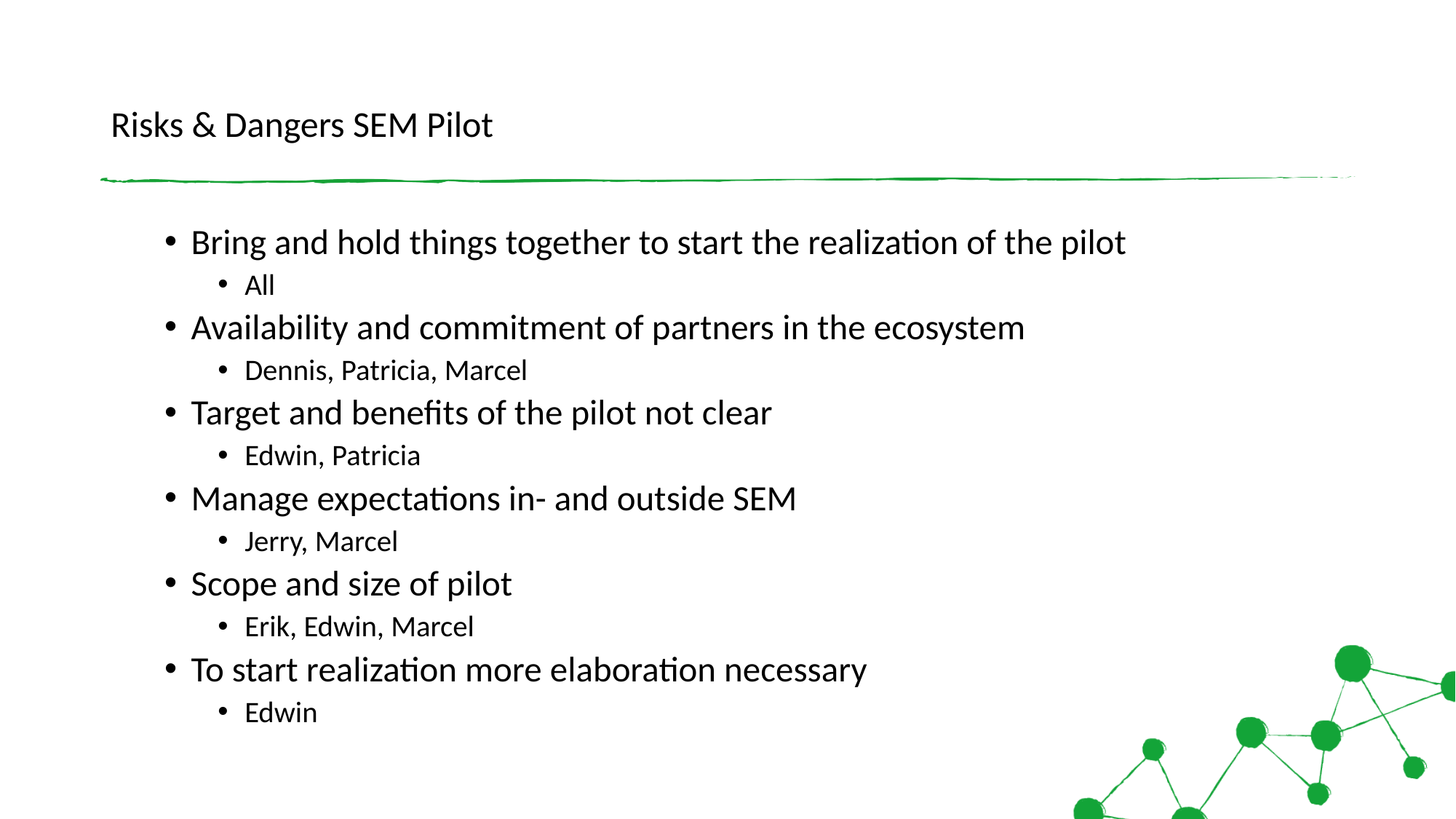

# Risks & Dangers SEM Pilot
Bring and hold things together to start the realization of the pilot
All
Availability and commitment of partners in the ecosystem
Dennis, Patricia, Marcel
Target and benefits of the pilot not clear
Edwin, Patricia
Manage expectations in- and outside SEM
Jerry, Marcel
Scope and size of pilot
Erik, Edwin, Marcel
To start realization more elaboration necessary
Edwin